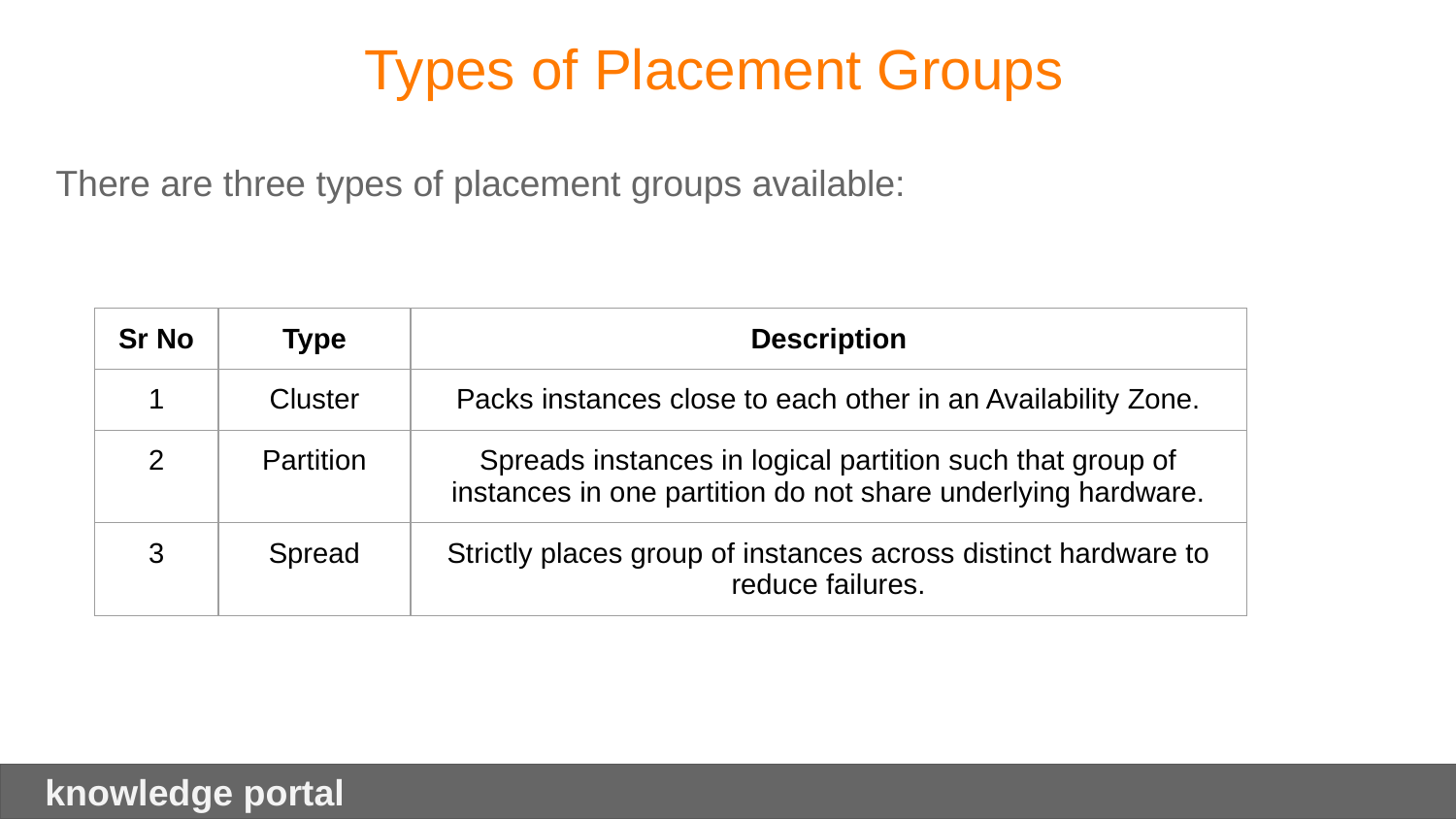

Types of Placement Groups
There are three types of placement groups available:

| Sr No | Type | Description |
| --- | --- | --- |
| 1 | Cluster | Packs instances close to each other in an Availability Zone. |
| 2 | Partition | Spreads instances in logical partition such that group of instances in one partition do not share underlying hardware. |
| 3 | Spread | Strictly places group of instances across distinct hardware to reduce failures. |
   knowledge portal